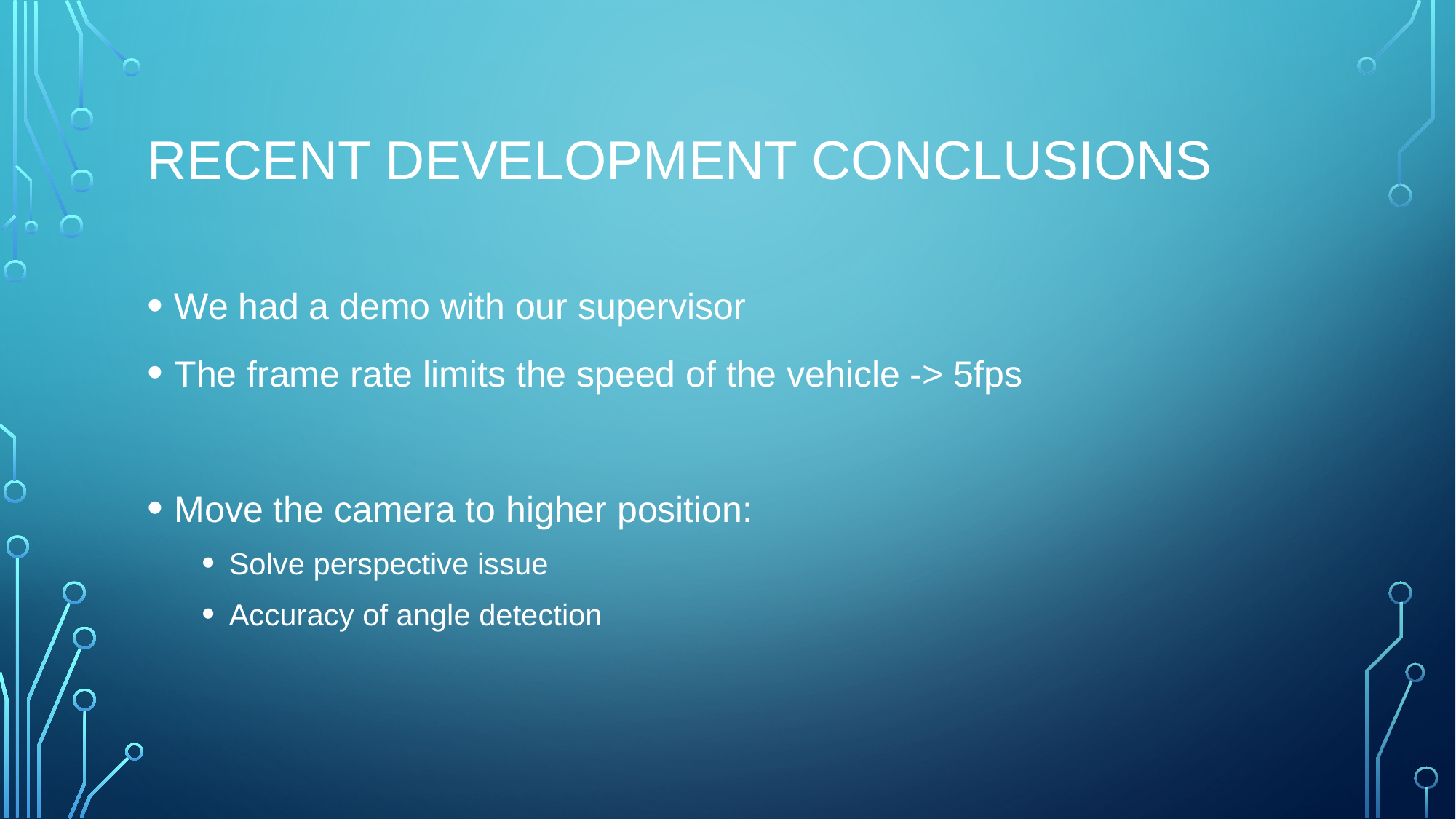

# RECENT DEVELOPMENT CONCLUSIONS
We had a demo with our supervisor
The frame rate limits the speed of the vehicle -> 5fps

Move the camera to higher position:
Solve perspective issue
Accuracy of angle detection